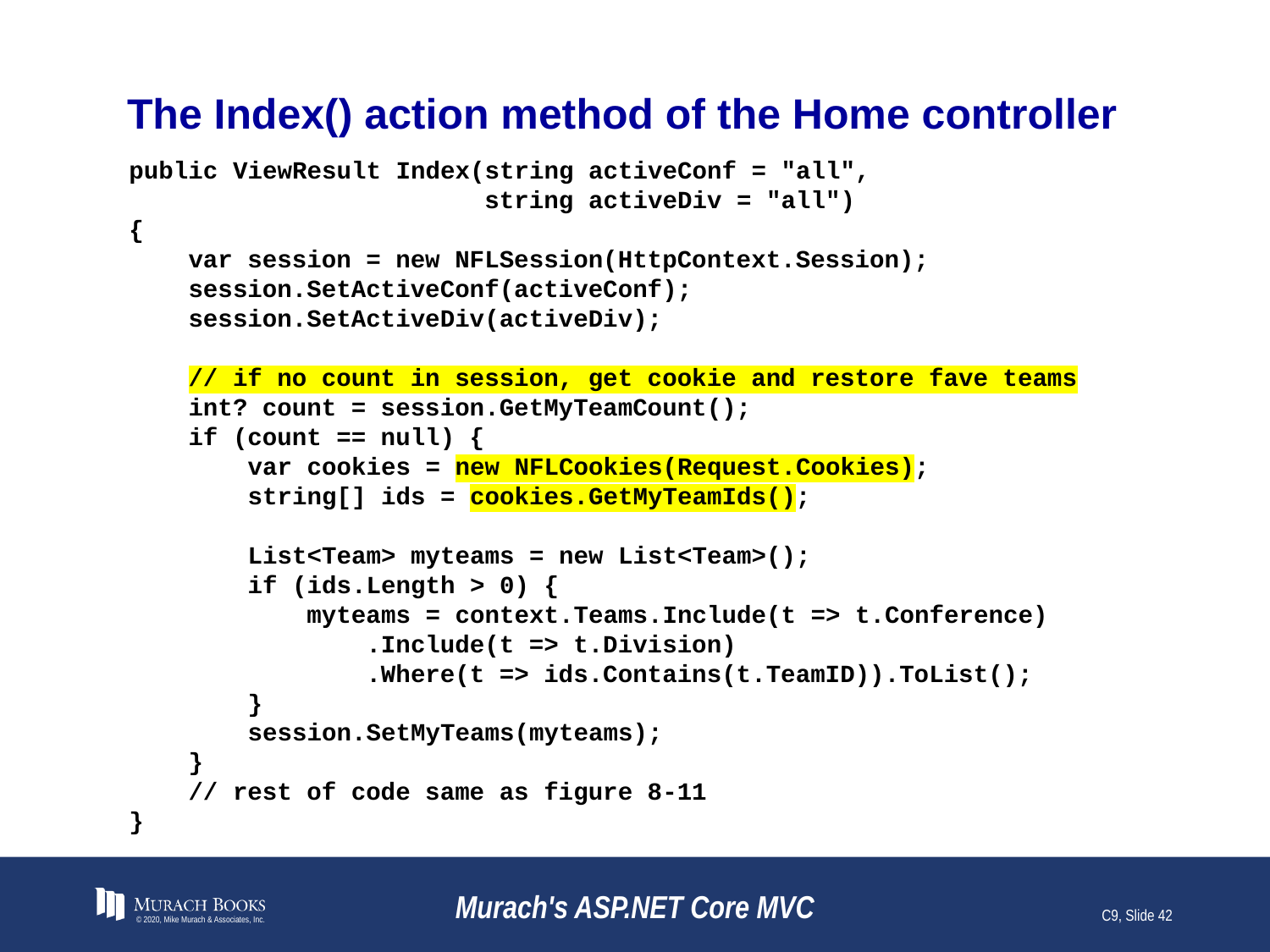

# The Index() action method of the Home controller
public ViewResult Index(string activeConf = "all",
                        string activeDiv = "all")
{
    var session = new NFLSession(HttpContext.Session);
    session.SetActiveConf(activeConf);
    session.SetActiveDiv(activeDiv);

    // if no count in session, get cookie and restore fave teams
    int? count = session.GetMyTeamCount();
    if (count == null) {
        var cookies = new NFLCookies(Request.Cookies);
        string[] ids = cookies.GetMyTeamIds();

        List<Team> myteams = new List<Team>();
        if (ids.Length > 0) {
            myteams = context.Teams.Include(t => t.Conference)
                .Include(t => t.Division)
                .Where(t => ids.Contains(t.TeamID)).ToList();
        }
        session.SetMyTeams(myteams);
    }
    // rest of code same as figure 8-11
}

© 2020, Mike Murach & Associates, Inc.
Murach's ASP.NET Core MVC

C9, Slide 42